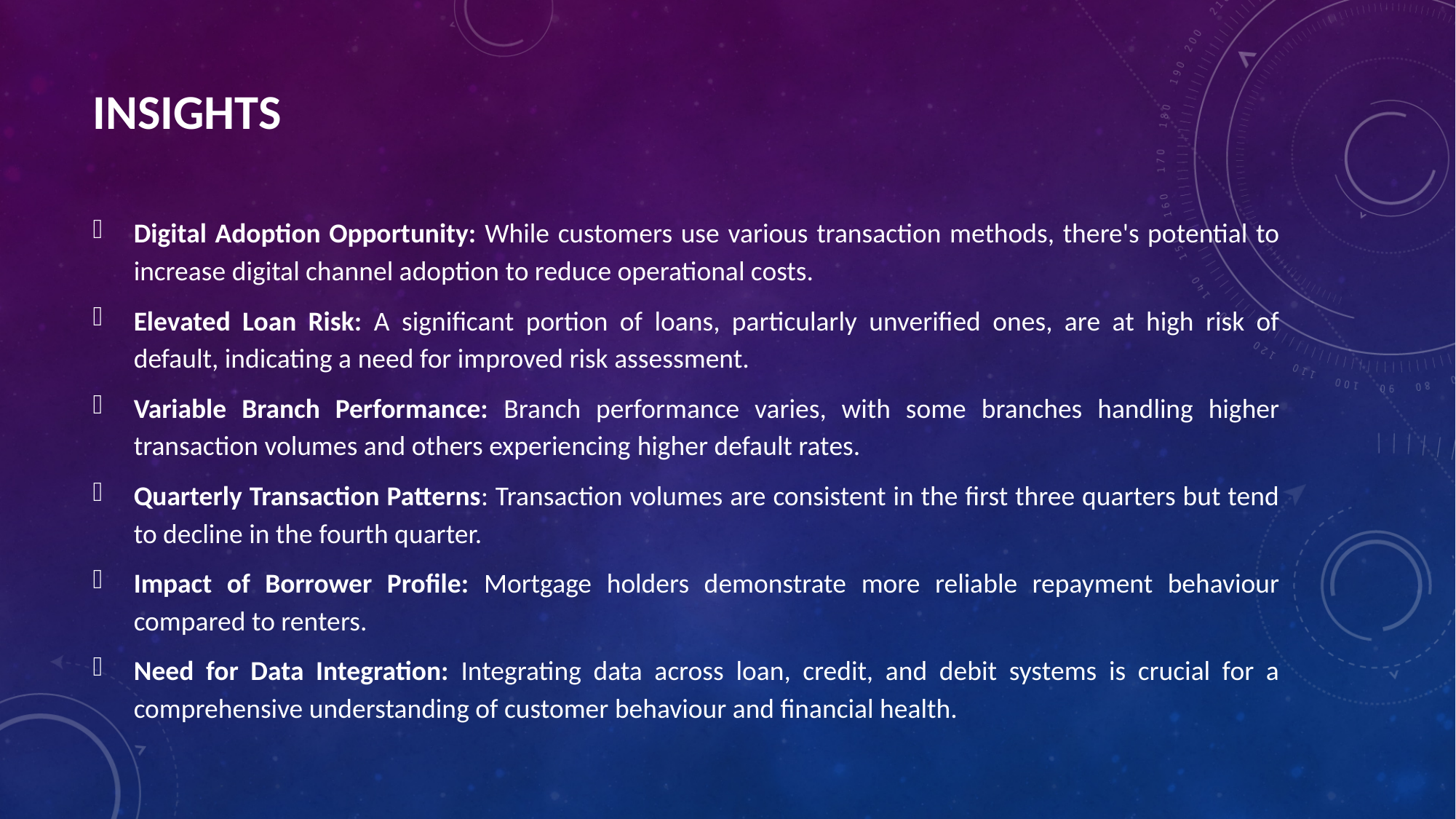

# Insights
Digital Adoption Opportunity: While customers use various transaction methods, there's potential to increase digital channel adoption to reduce operational costs.
Elevated Loan Risk: A significant portion of loans, particularly unverified ones, are at high risk of default, indicating a need for improved risk assessment.
Variable Branch Performance: Branch performance varies, with some branches handling higher transaction volumes and others experiencing higher default rates.
Quarterly Transaction Patterns: Transaction volumes are consistent in the first three quarters but tend to decline in the fourth quarter.
Impact of Borrower Profile: Mortgage holders demonstrate more reliable repayment behaviour compared to renters.
Need for Data Integration: Integrating data across loan, credit, and debit systems is crucial for a comprehensive understanding of customer behaviour and financial health.